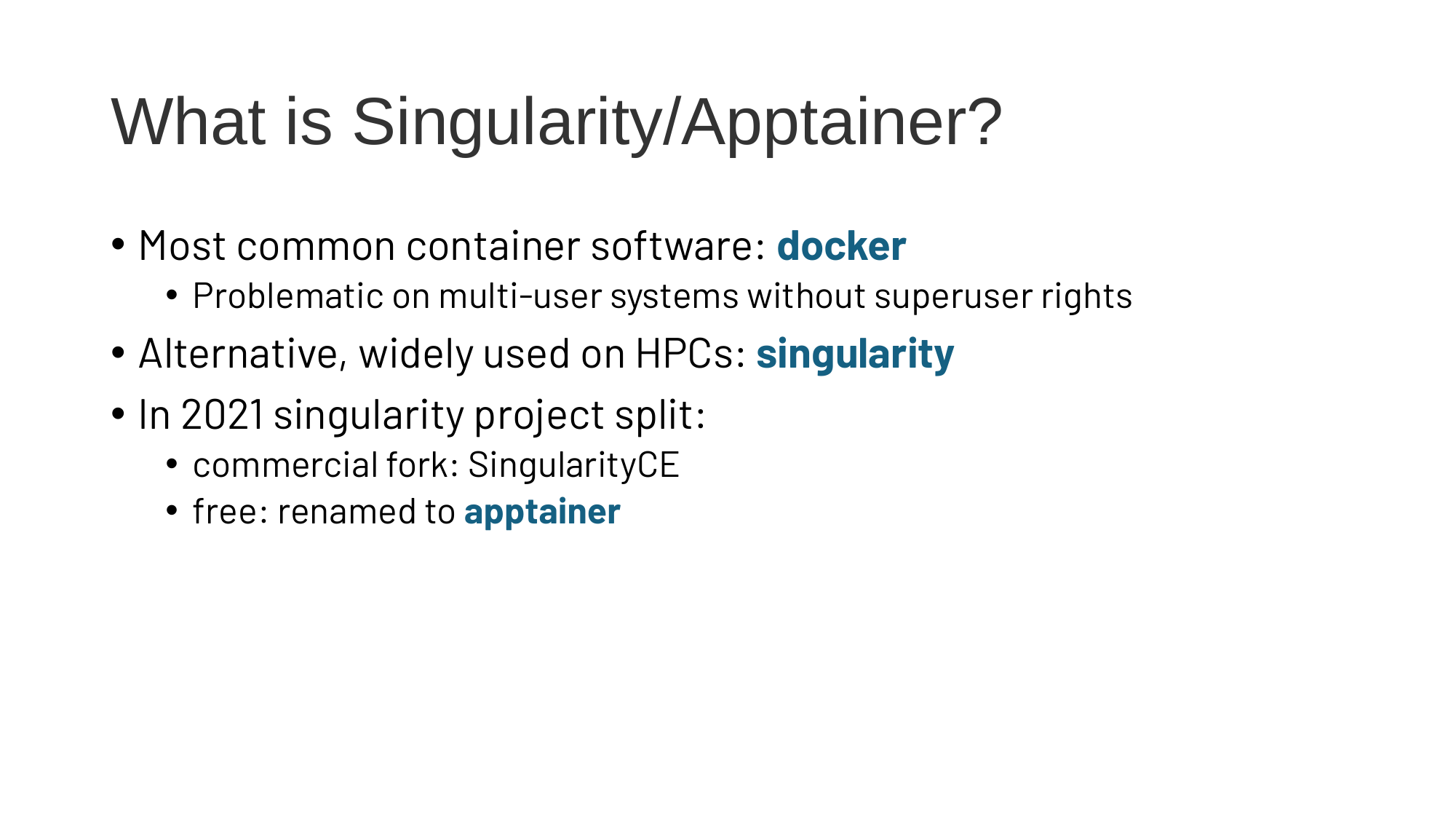

# What is Singularity/Apptainer?
Most common container software: docker
Problematic on multi-user systems without superuser rights
Alternative, widely used on HPCs: singularity
In 2021 singularity project split:
commercial fork: SingularityCE
free: renamed to apptainer